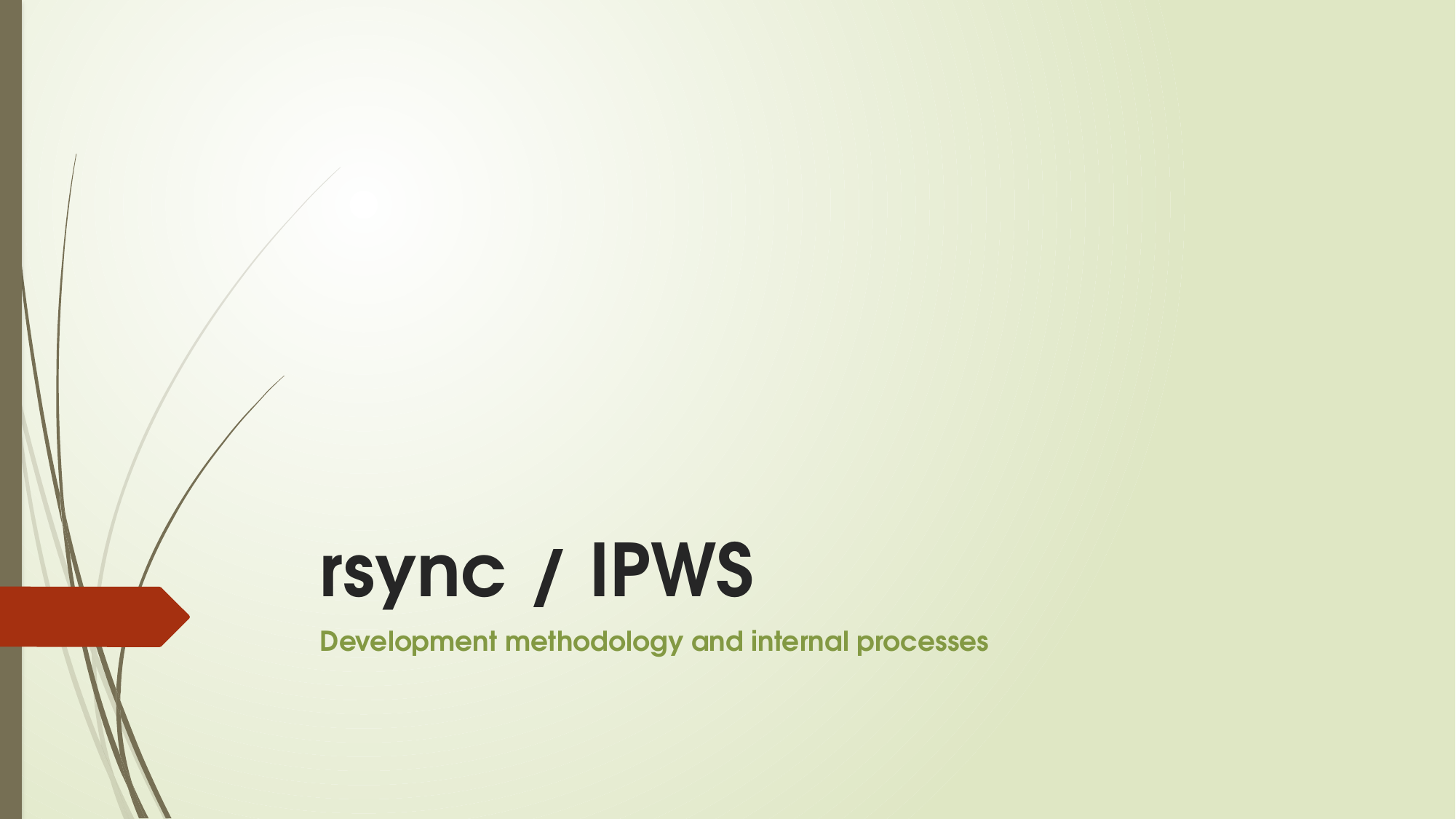

# rsync / IPWS
Development methodology and internal processes